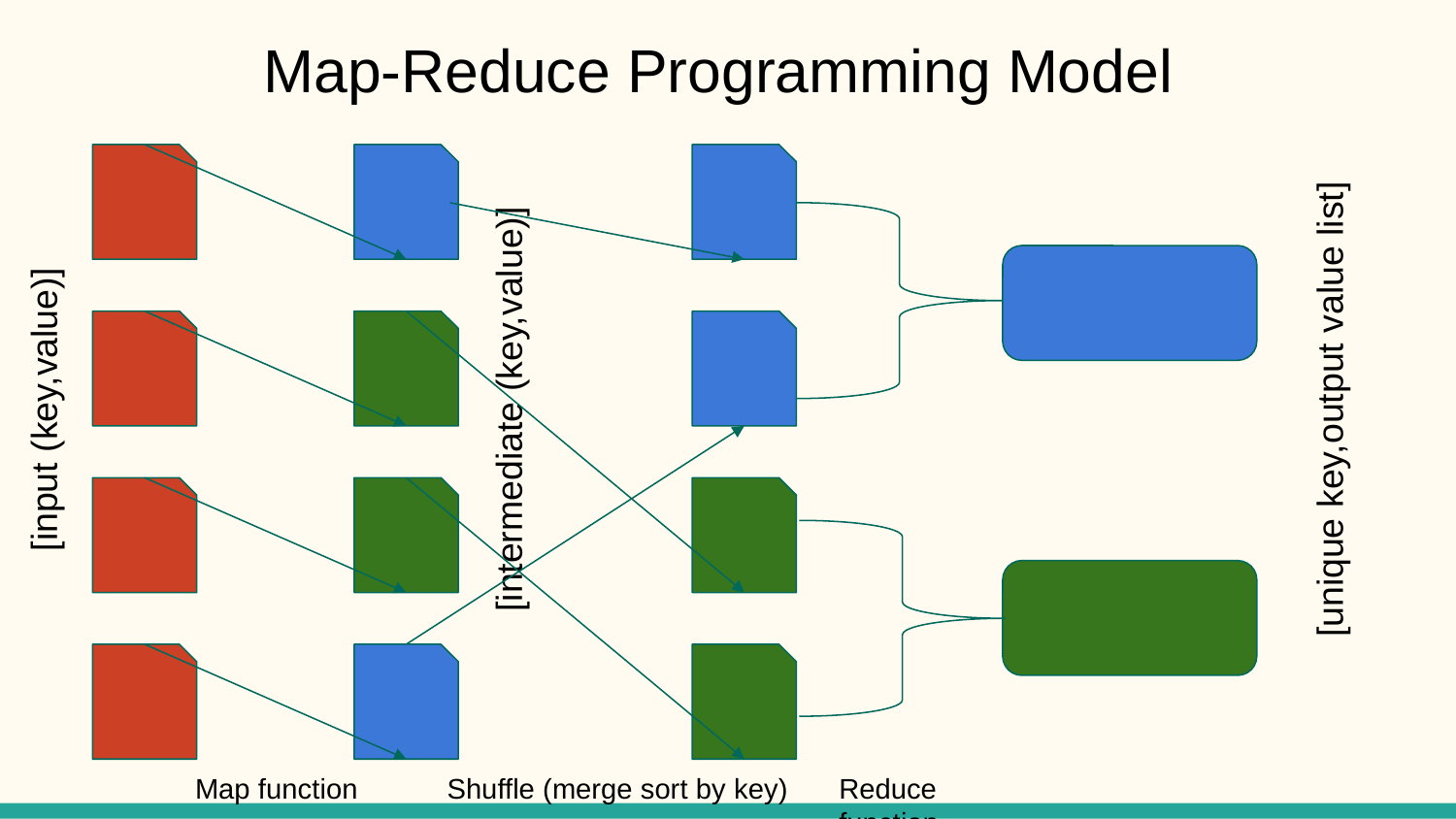

Map-Reduce Programming Model

[input (key,value)]
[intermediate (key,value)]
[unique key,output value list]

Map function
Shuffle (merge sort by key)
Reduce function